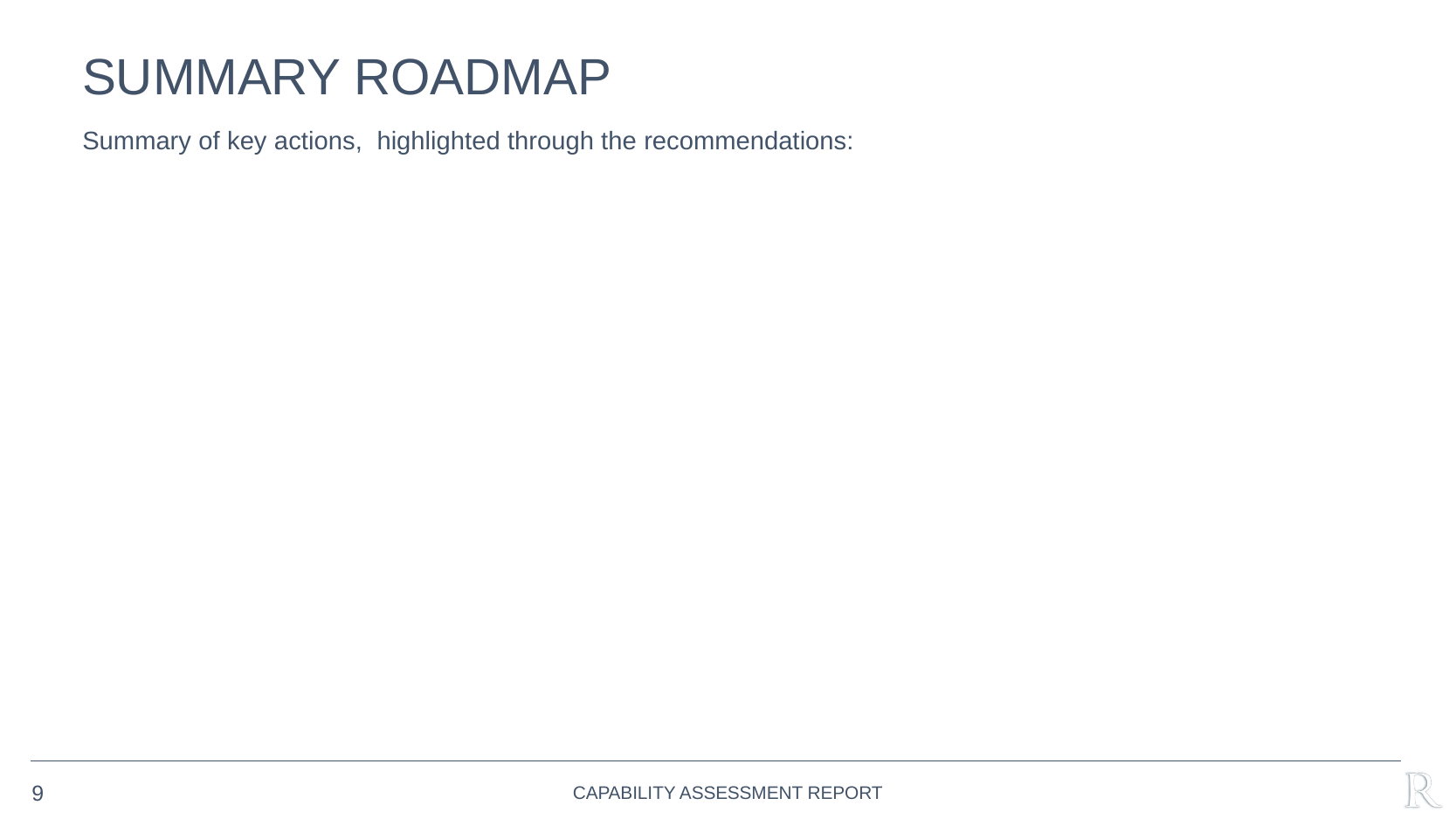

# SUMMARY Roadmap
Summary of key actions,  highlighted through the recommendations:
9
Capability ASSESSMENT Report